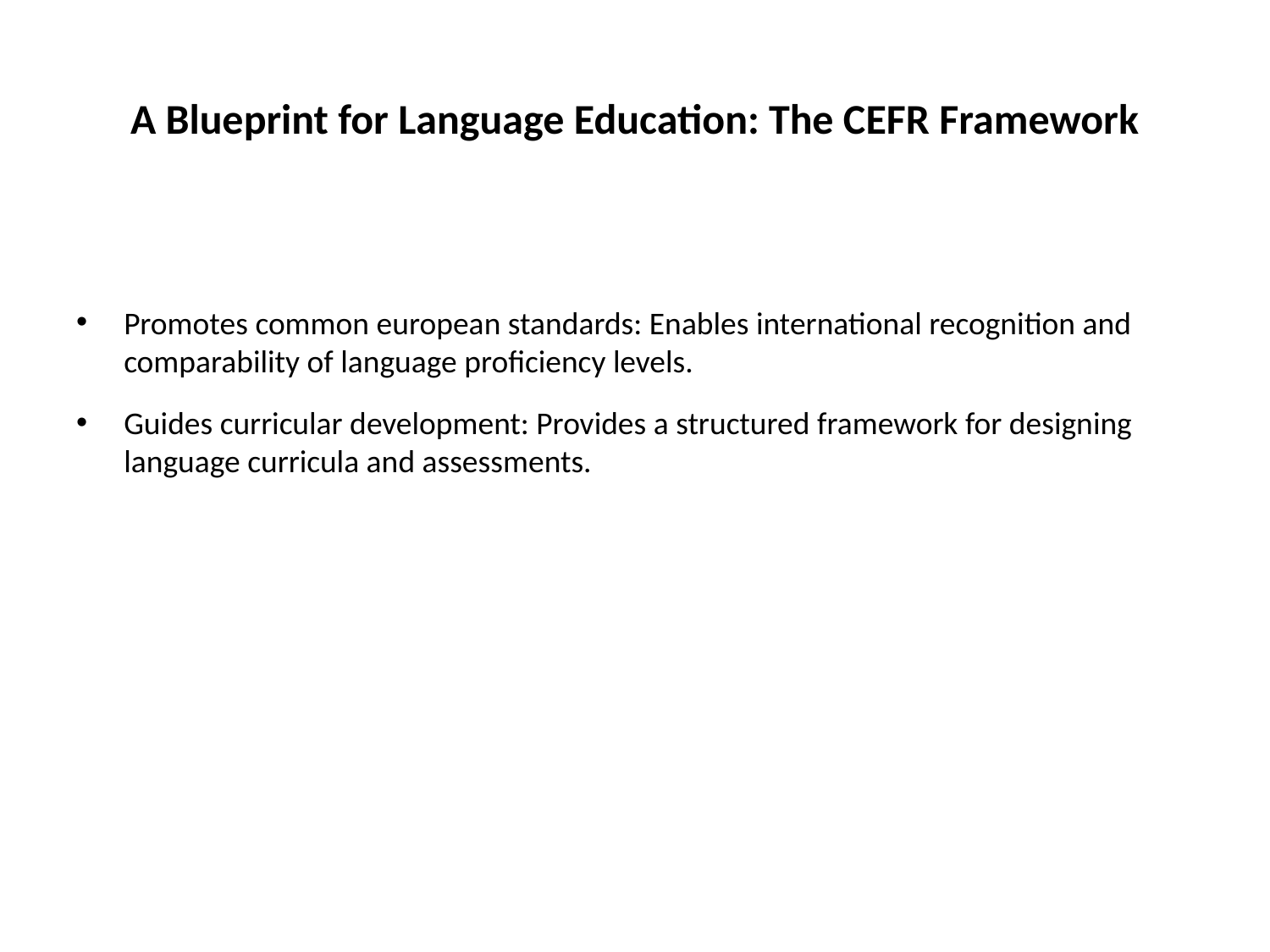

# A Blueprint for Language Education: The CEFR Framework

Promotes common european standards: Enables international recognition and comparability of language proficiency levels.
Guides curricular development: Provides a structured framework for designing language curricula and assessments.